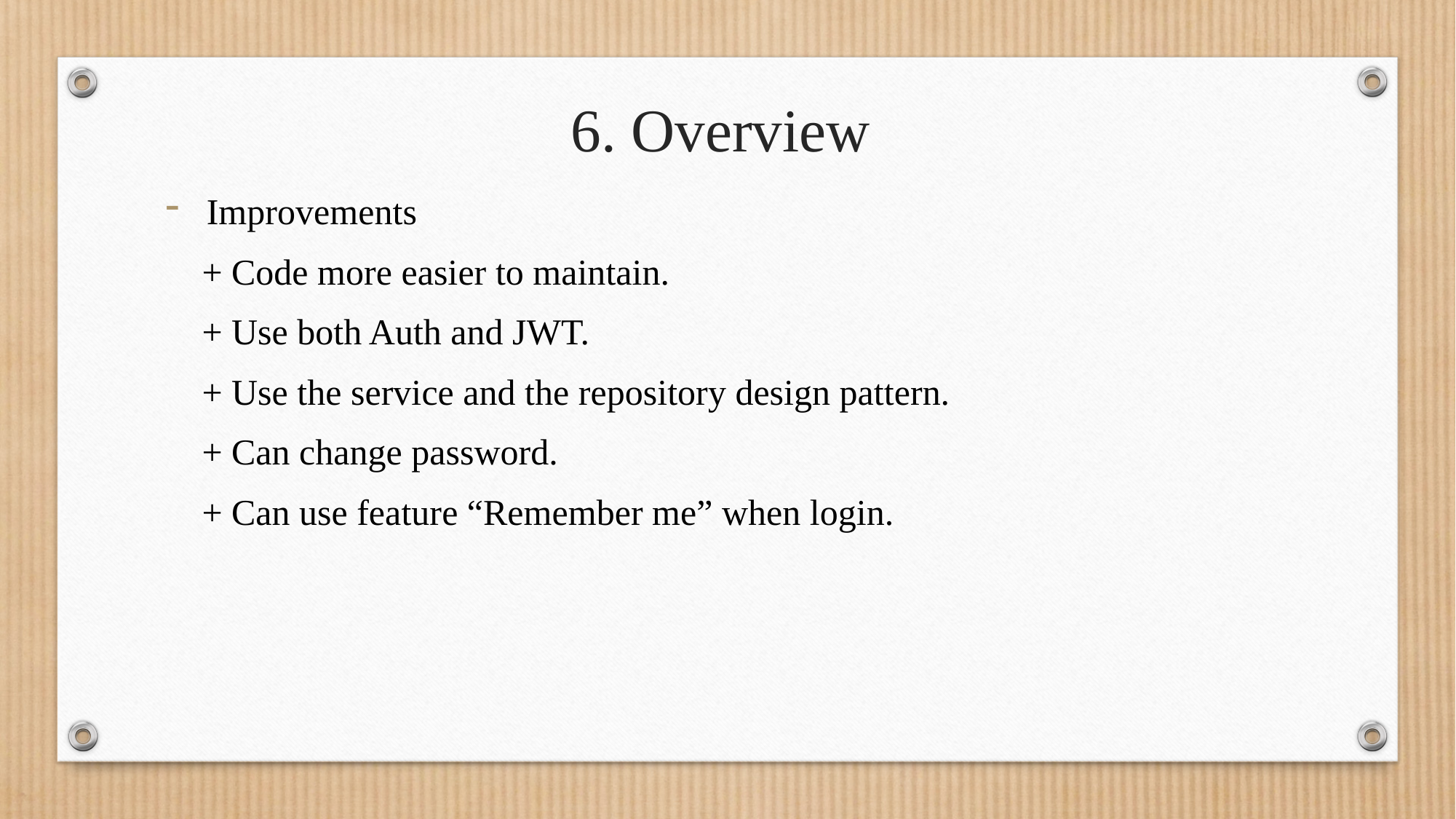

# 6. Overview
Improvements
    + Code more easier to maintain.
    + Use both Auth and JWT.
    + Use the service and the repository design pattern.
    + Can change password.
    + Can use feature “Remember me” when login.